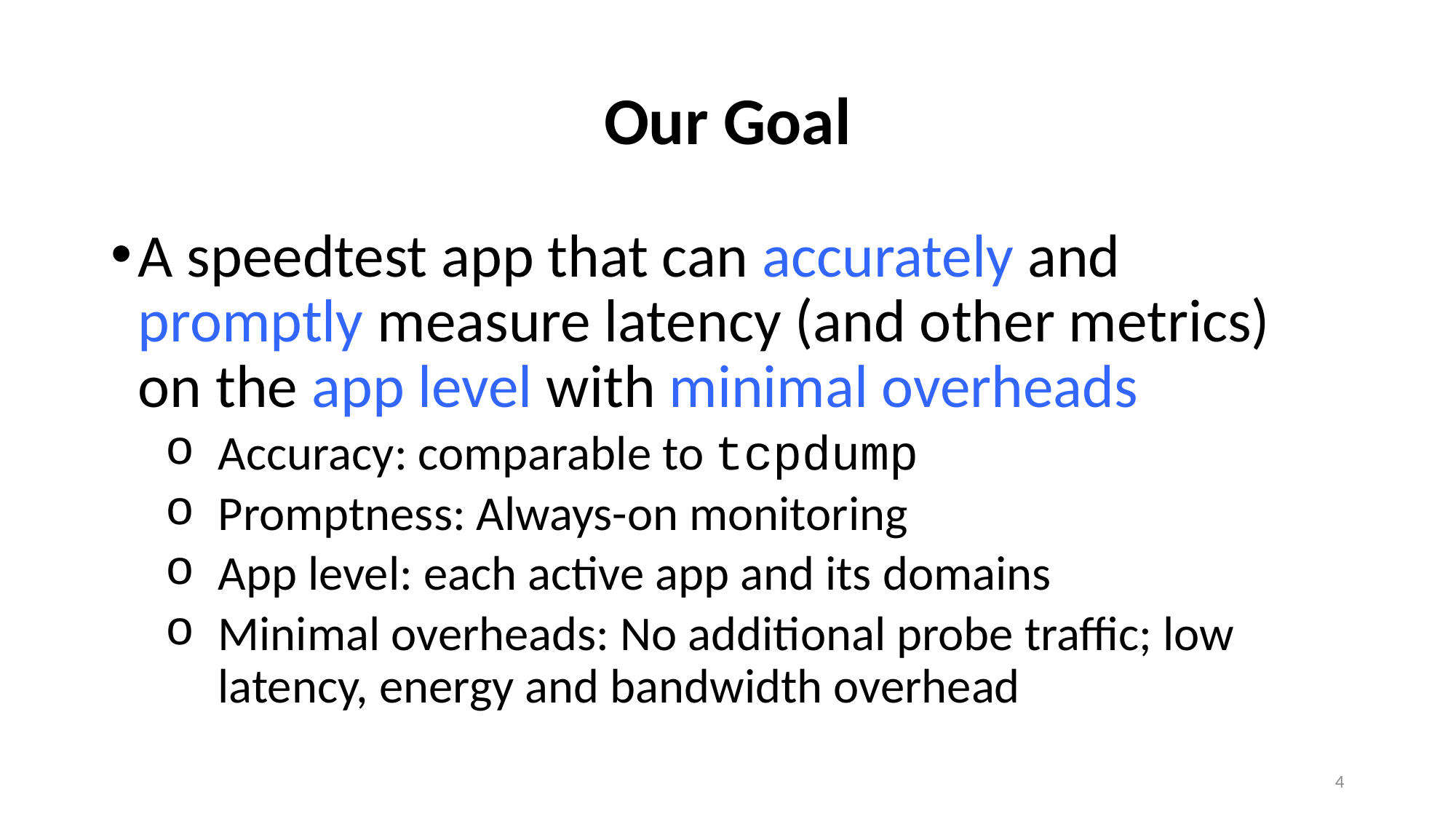

# Our Goal
A speedtest app that can accurately and promptly measure latency (and other metrics) on the app level with minimal overheads
Accuracy: comparable to tcpdump
Promptness: Always-on monitoring
App level: each active app and its domains
Minimal overheads: No additional probe traffic; low latency, energy and bandwidth overhead

4